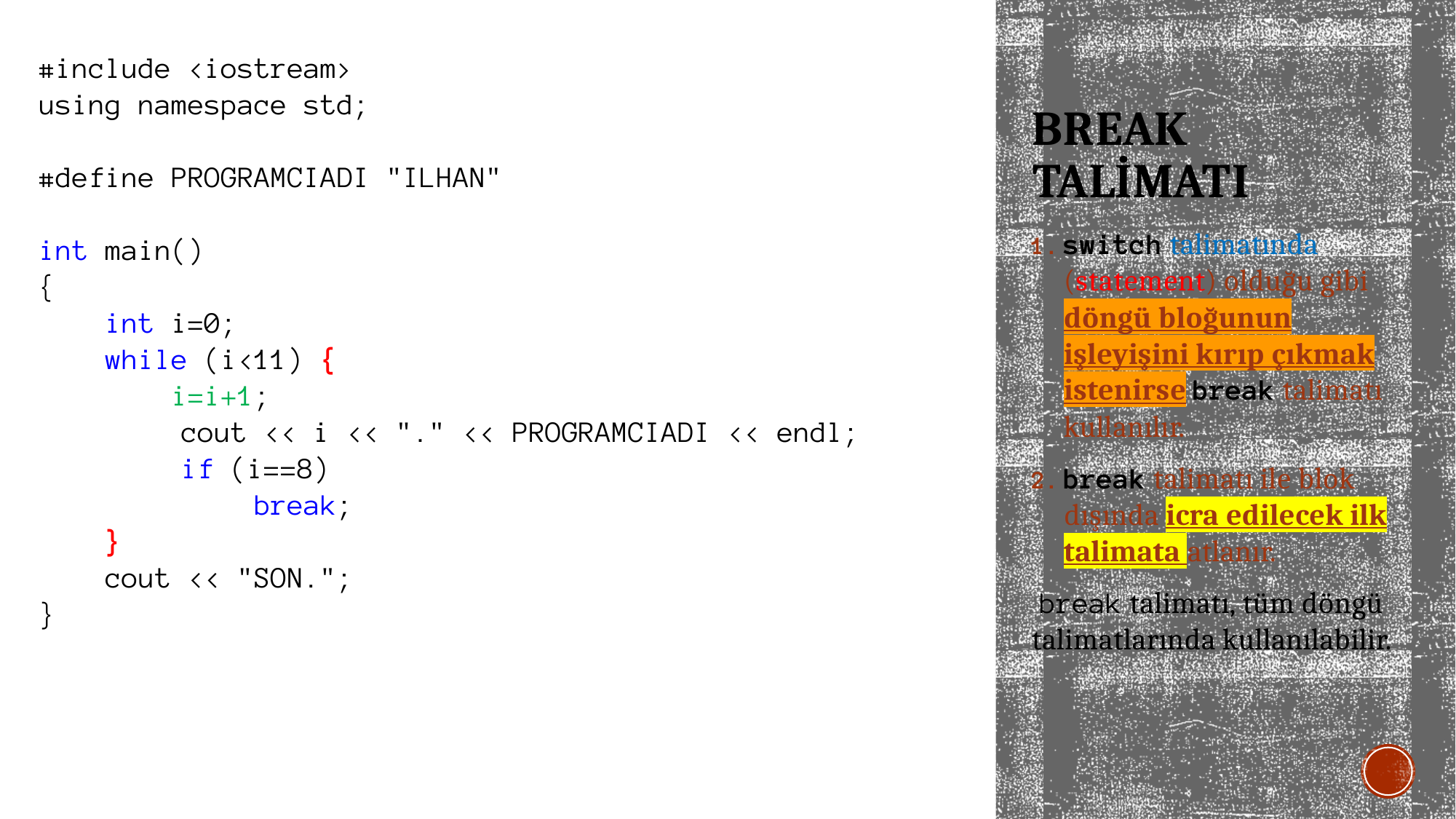

#include <iostream>
using namespace std;

#define PROGRAMCIADI "ILHAN"

int main()
{
    int i=0;
    while (i<11) {
        i=i+1;
	  cout << i << "." << PROGRAMCIADI << endl;
	  if (i==8)
             break;
    }
    cout << "SON.";
}
# Break talimatı
switch talimatında (statement) olduğu gibi döngü bloğunun işleyişini kırıp çıkmak istenirse break talimatı kullanılır.
break talimatı ile blok dışında icra edilecek ilk talimata atlanır.
break talimatı, tüm döngü talimatlarında kullanılabilir.